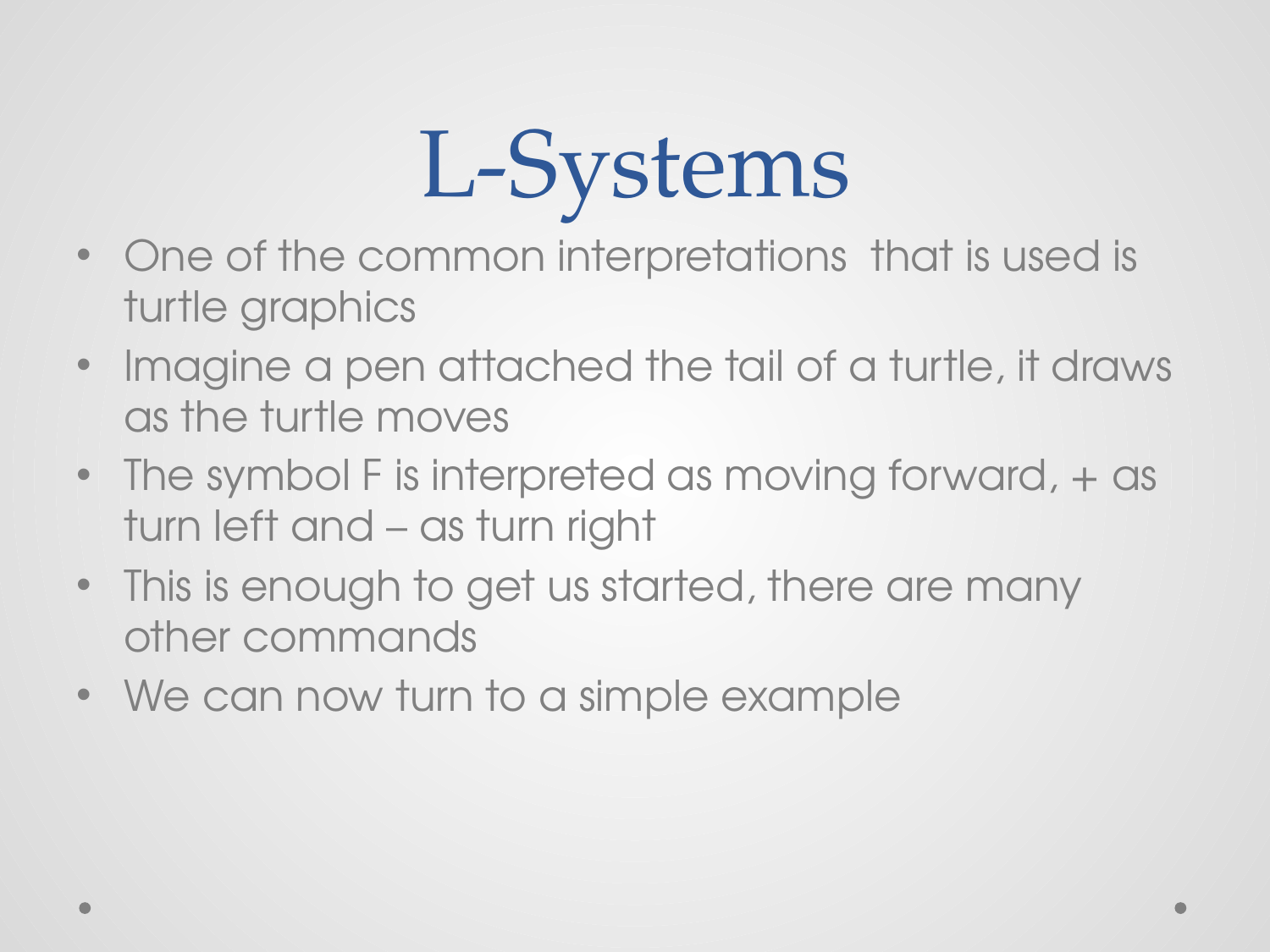

# L-Systems
One of the common interpretations  that is used is turtle graphics
Imagine a pen attached the tail of a turtle, it draws as the turtle moves
The symbol F is interpreted as moving forward, + as turn left and – as turn right
This is enough to get us started, there are many other commands
We can now turn to a simple example